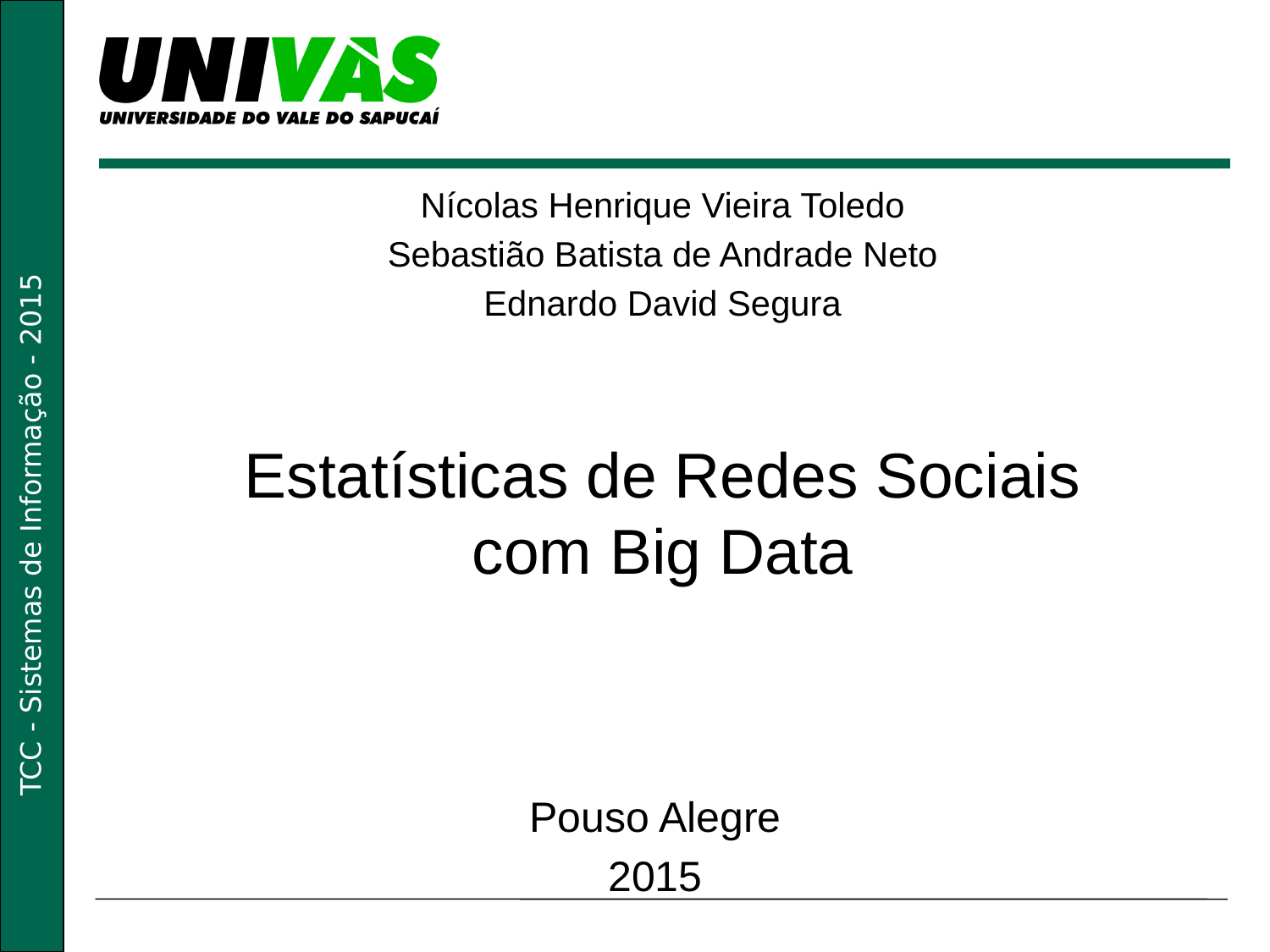

Nícolas Henrique Vieira Toledo
Sebastião Batista de Andrade Neto
Ednardo David Segura
Estatísticas de Redes Sociais
com Big Data
Pouso Alegre
2015